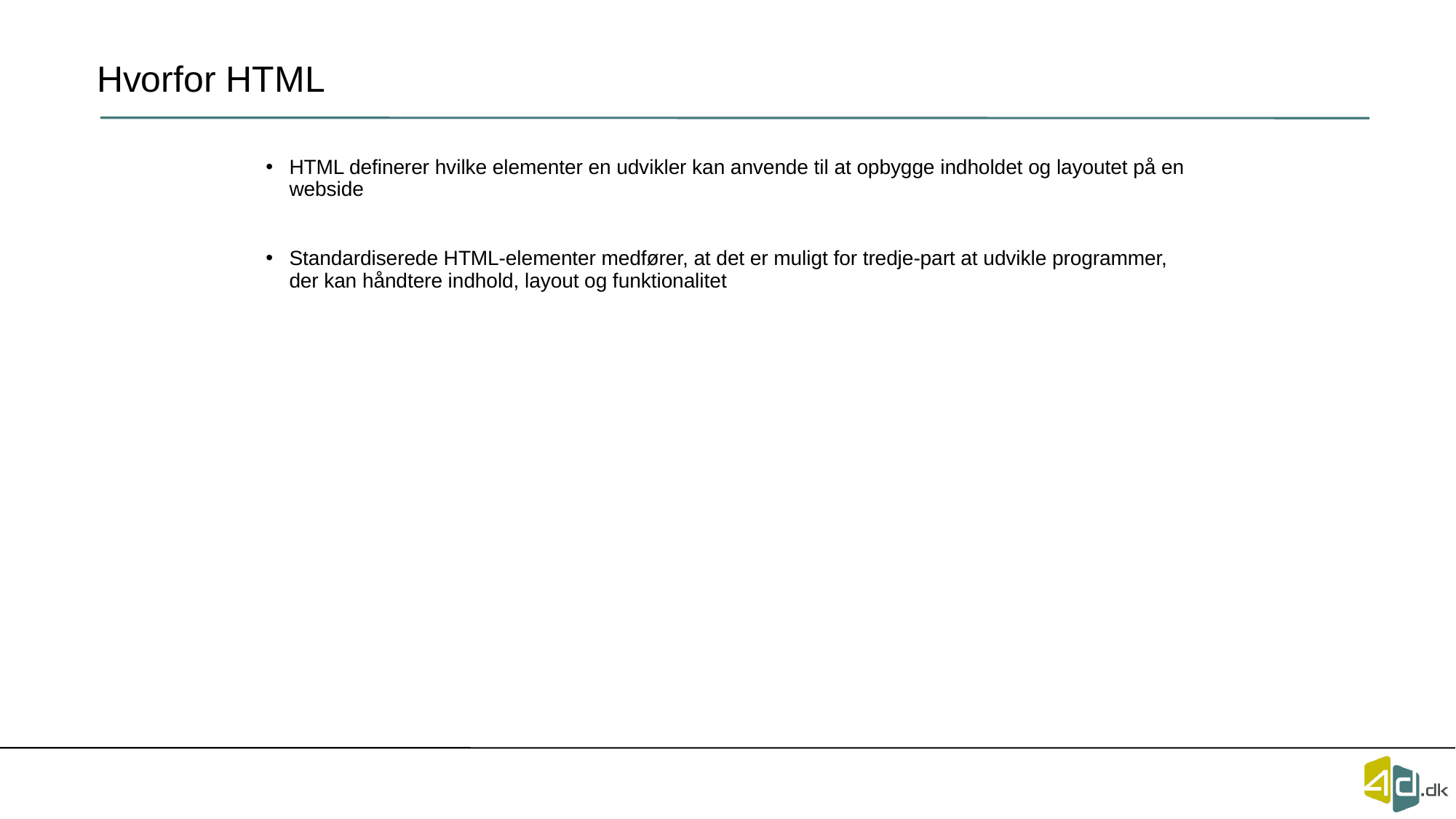

# Hvorfor HTML
HTML definerer hvilke elementer en udvikler kan anvende til at opbygge indholdet og layoutet på en webside
Standardiserede HTML-elementer medfører, at det er muligt for tredje-part at udvikle programmer, der kan håndtere indhold, layout og funktionalitet